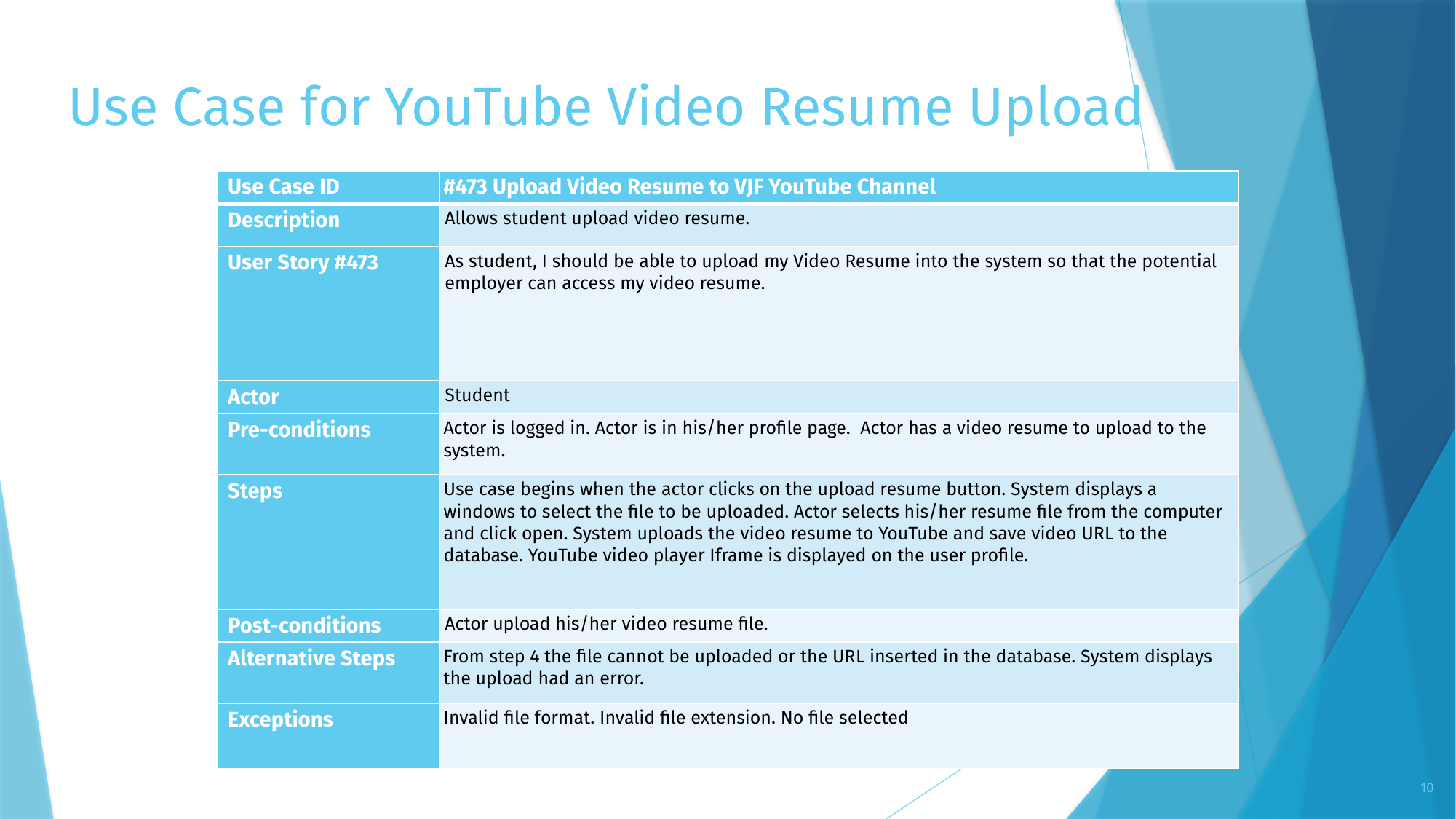

# Use Case for YouTube Video Resume Upload
| Use Case ID | #473 Upload Video Resume to VJF YouTube Channel |
| --- | --- |
| Description | Allows student upload video resume. |
| User Story #473 | As student, I should be able to upload my Video Resume into the system so that the potential employer can access my video resume. |
| Actor | Student |
| Pre-conditions | Actor is logged in. Actor is in his/her profile page. Actor has a video resume to upload to the system. |
| Steps | Use case begins when the actor clicks on the upload resume button. System displays a windows to select the file to be uploaded. Actor selects his/her resume file from the computer and click open. System uploads the video resume to YouTube and save video URL to the database. YouTube video player Iframe is displayed on the user profile. |
| Post-conditions | Actor upload his/her video resume file. |
| Alternative Steps | From step 4 the file cannot be uploaded or the URL inserted in the database. System displays the upload had an error. |
| Exceptions | Invalid file format. Invalid file extension. No file selected |
10